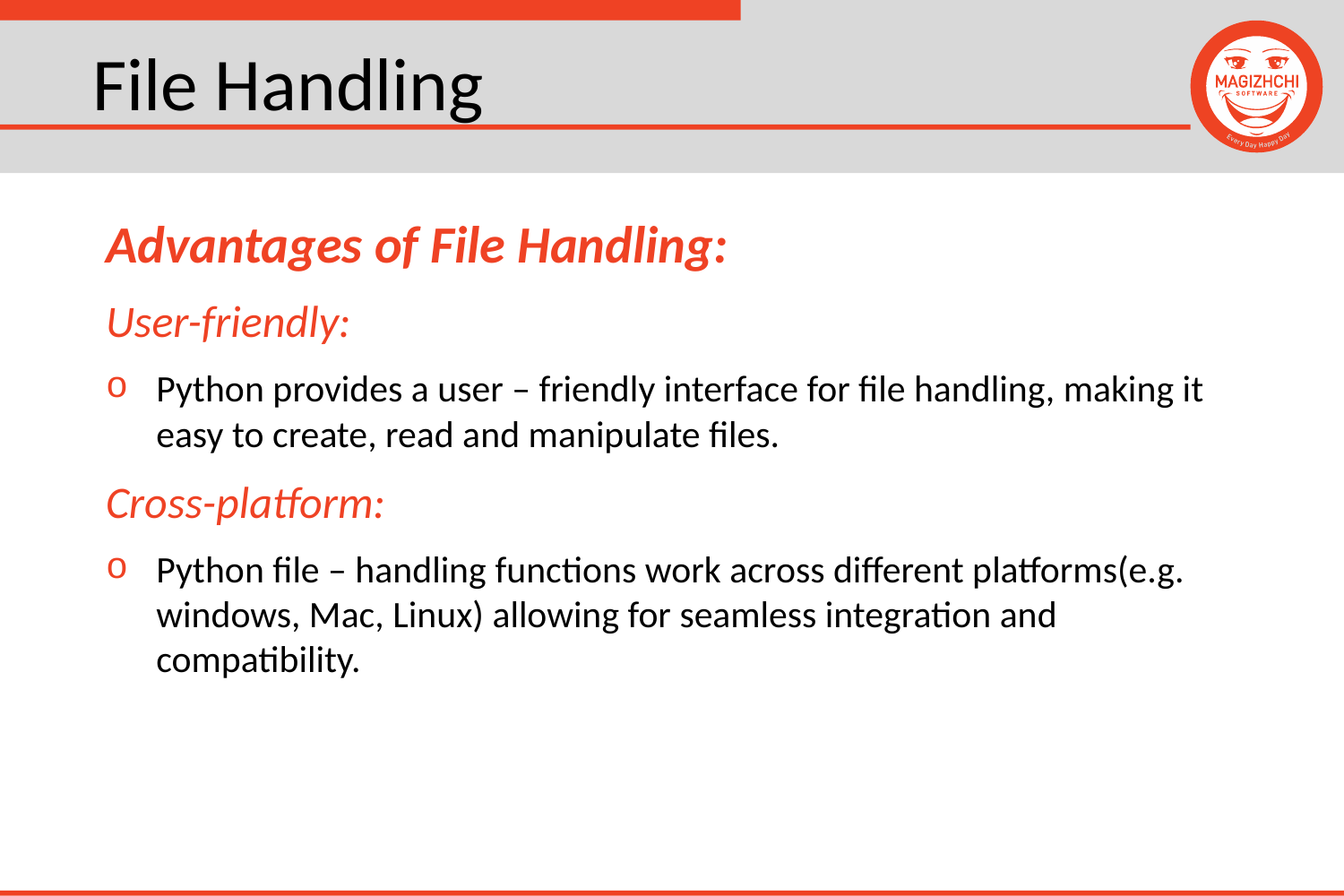

# File Handling
Advantages of File Handling:
User-friendly:
Python provides a user – friendly interface for file handling, making it easy to create, read and manipulate files.
Cross-platform:
Python file – handling functions work across different platforms(e.g. windows, Mac, Linux) allowing for seamless integration and compatibility.